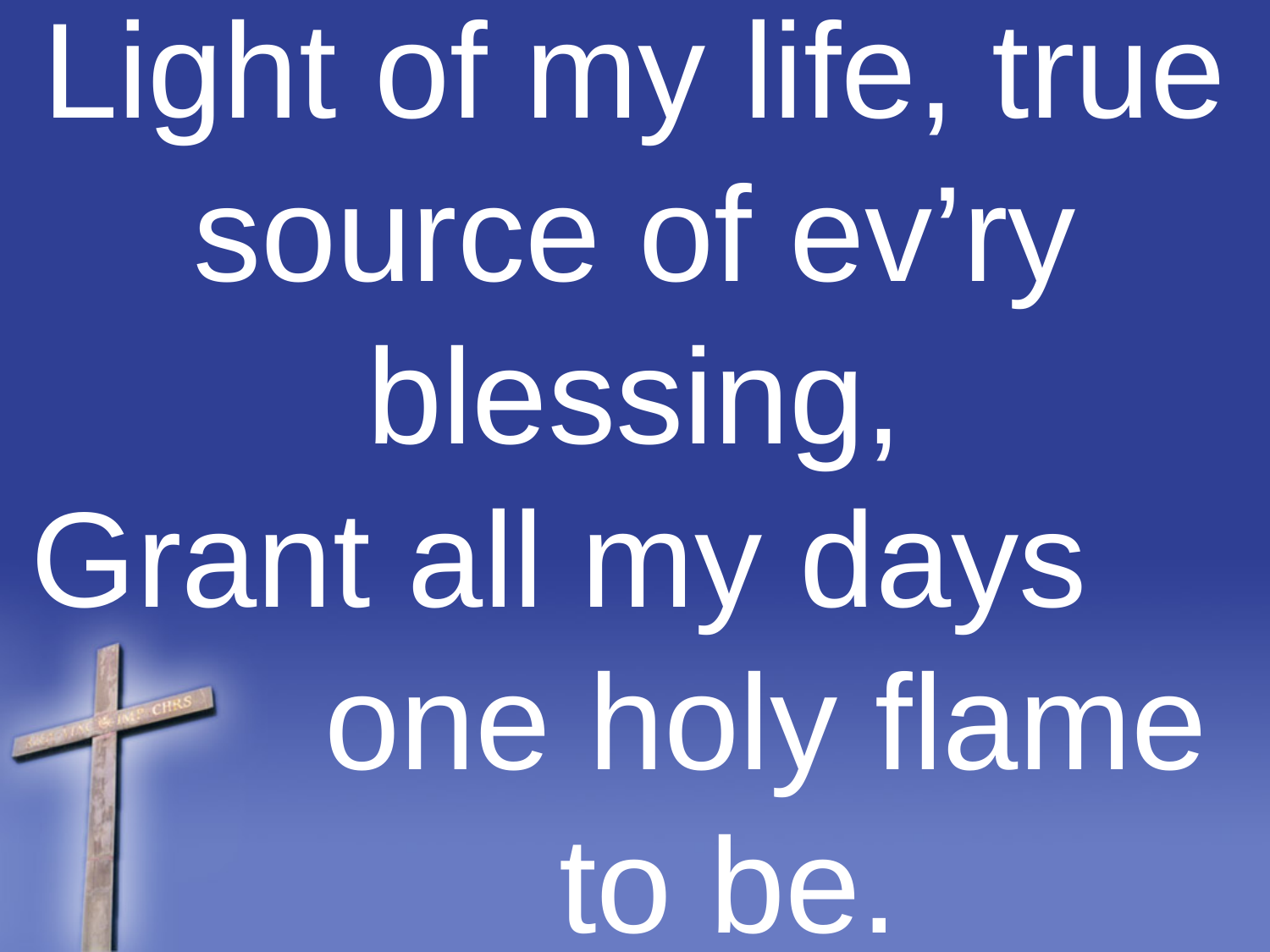

Light of my life, true source of ev’ry blessing,
Grant all my days             one holy flame       to be.